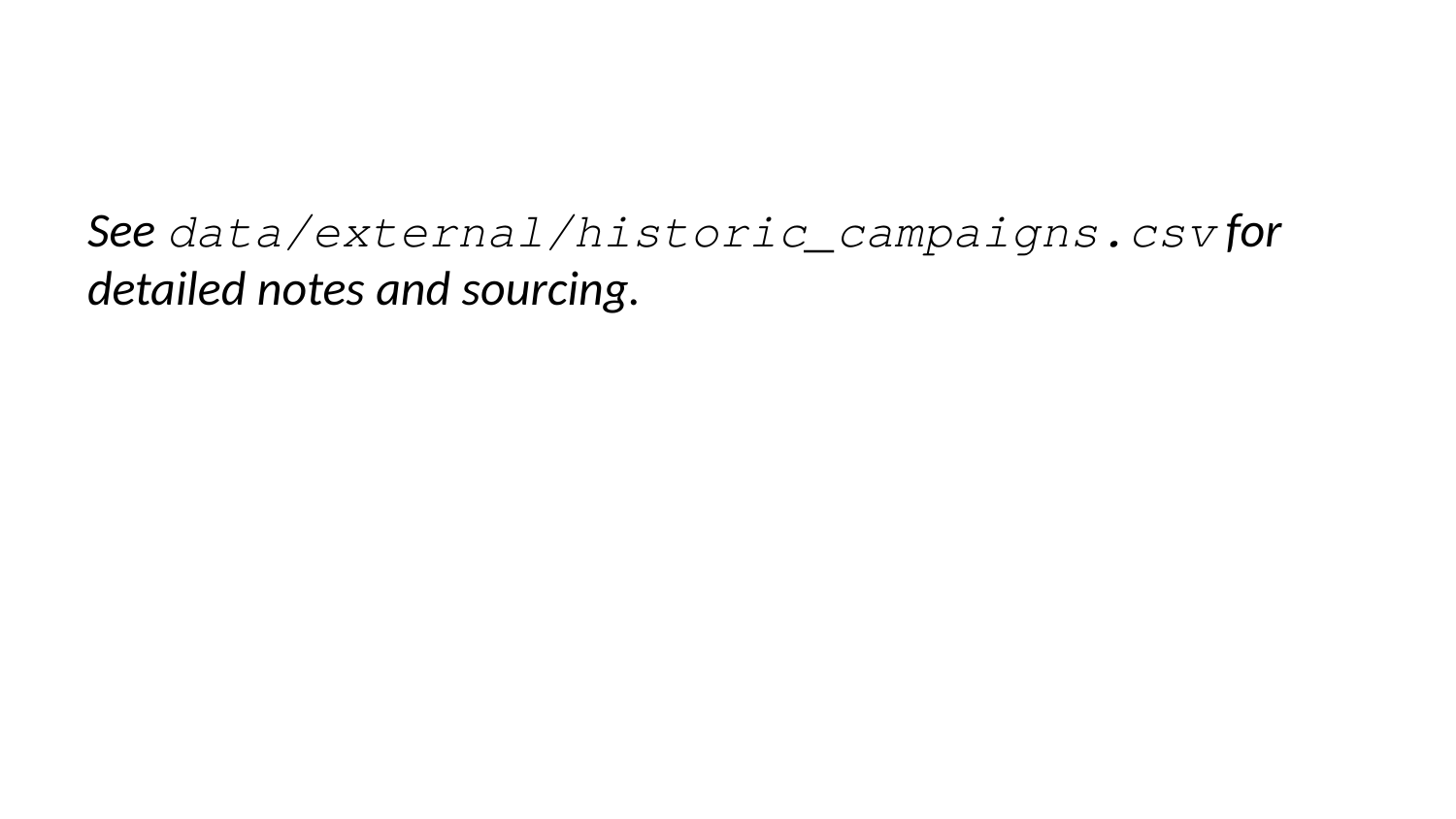

See data/external/historic_campaigns.csv for detailed notes and sourcing.